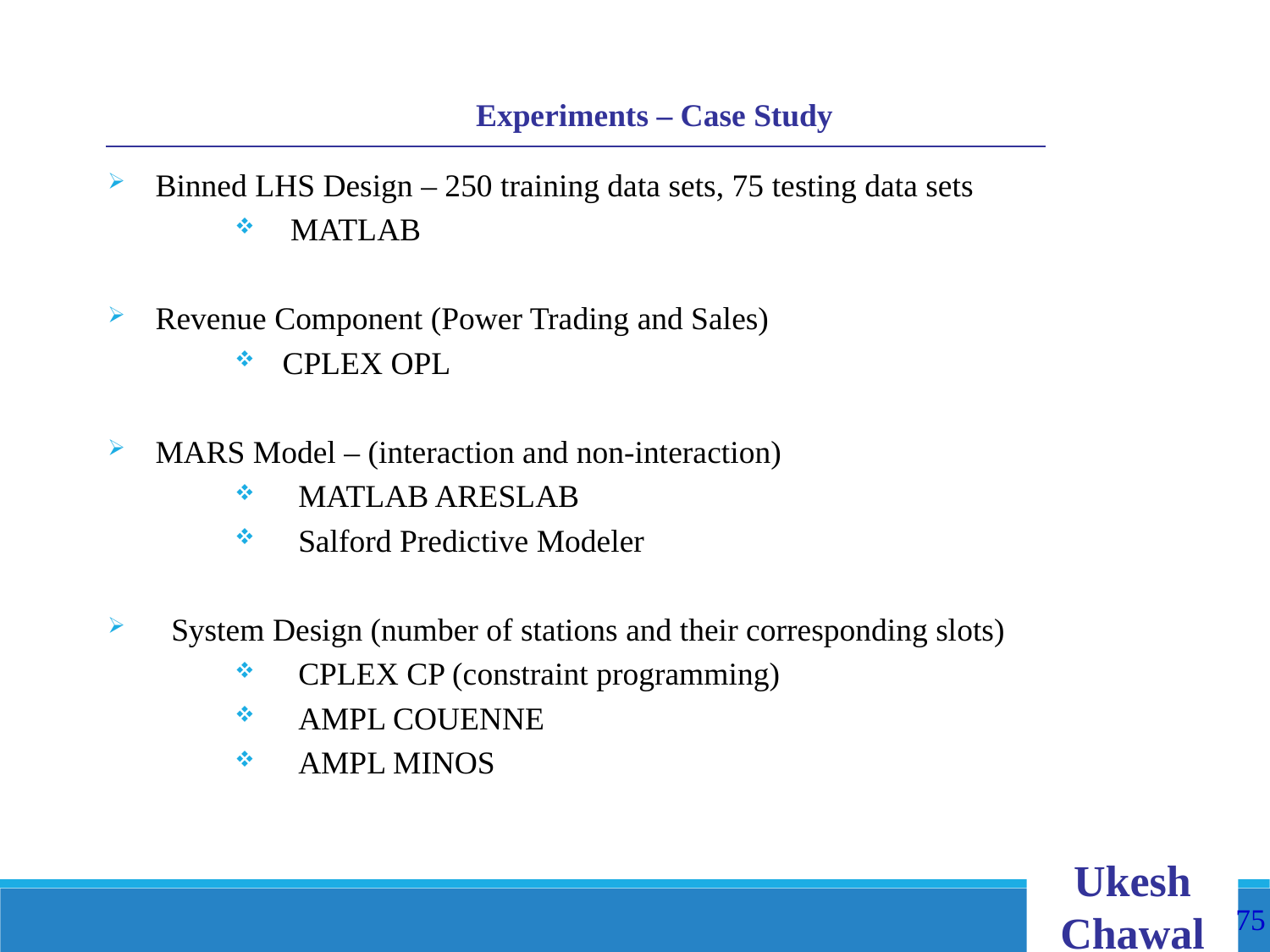

Experiments – Case Study
Binned LHS Design – 250 training data sets, 75 testing data sets
 MATLAB

Revenue Component (Power Trading and Sales)
CPLEX OPL

MARS Model – (interaction and non-interaction)
MATLAB ARESLAB
Salford Predictive Modeler

System Design (number of stations and their corresponding slots)
CPLEX CP (constraint programming)
AMPL COUENNE
AMPL MINOS

Ukesh Chawal
75